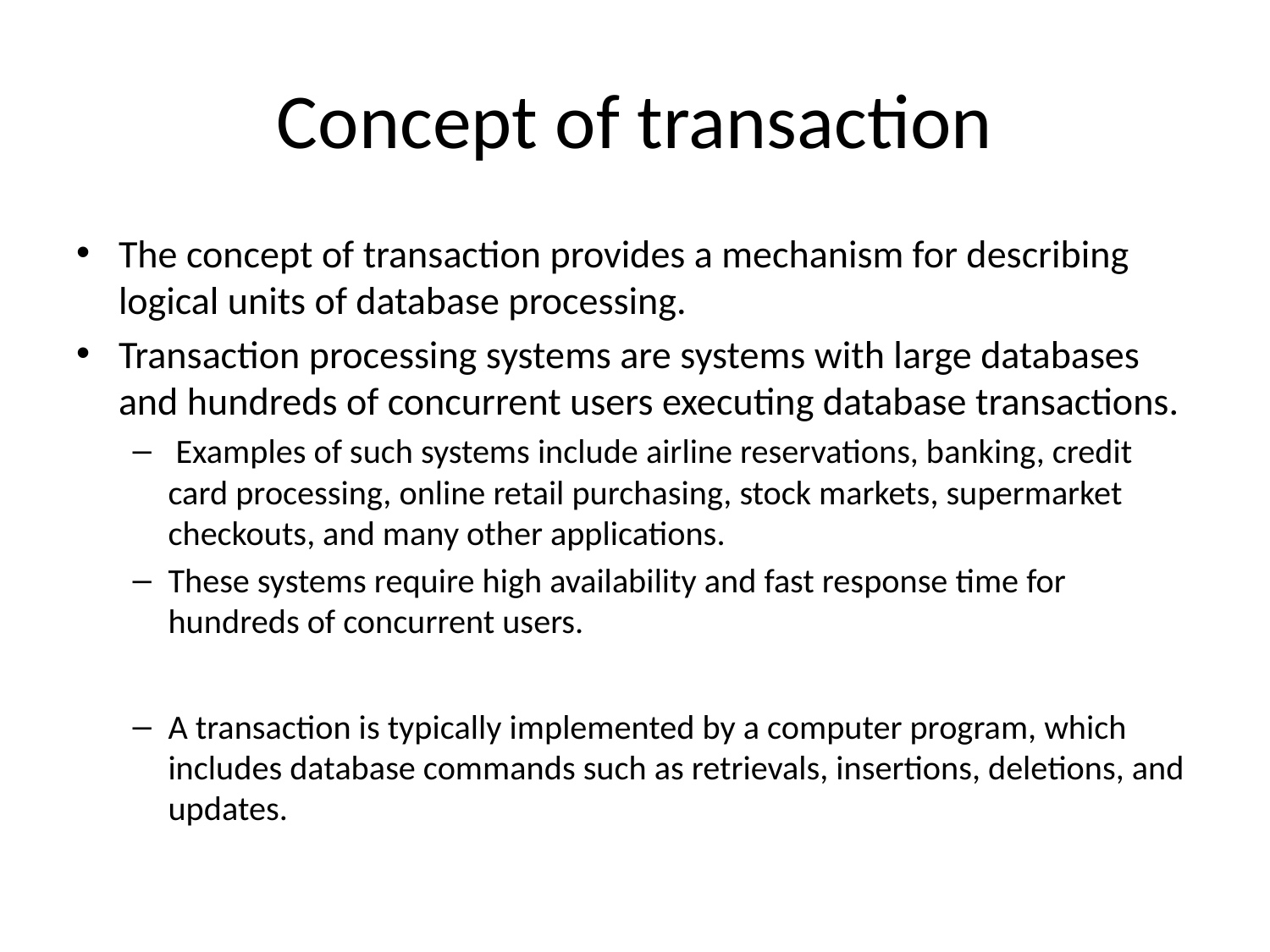

# Concept of transaction
The concept of transaction provides a mechanism for describing logical units of database processing.
Transaction processing systems are systems with large databases and hundreds of concurrent users executing database transactions.
 Examples of such systems include airline reservations, banking, credit card processing, online retail purchasing, stock markets, supermarket checkouts, and many other applications.
These systems require high availability and fast response time for hundreds of concurrent users.

A transaction is typically implemented by a computer program, which includes database commands such as retrievals, insertions, deletions, and updates.